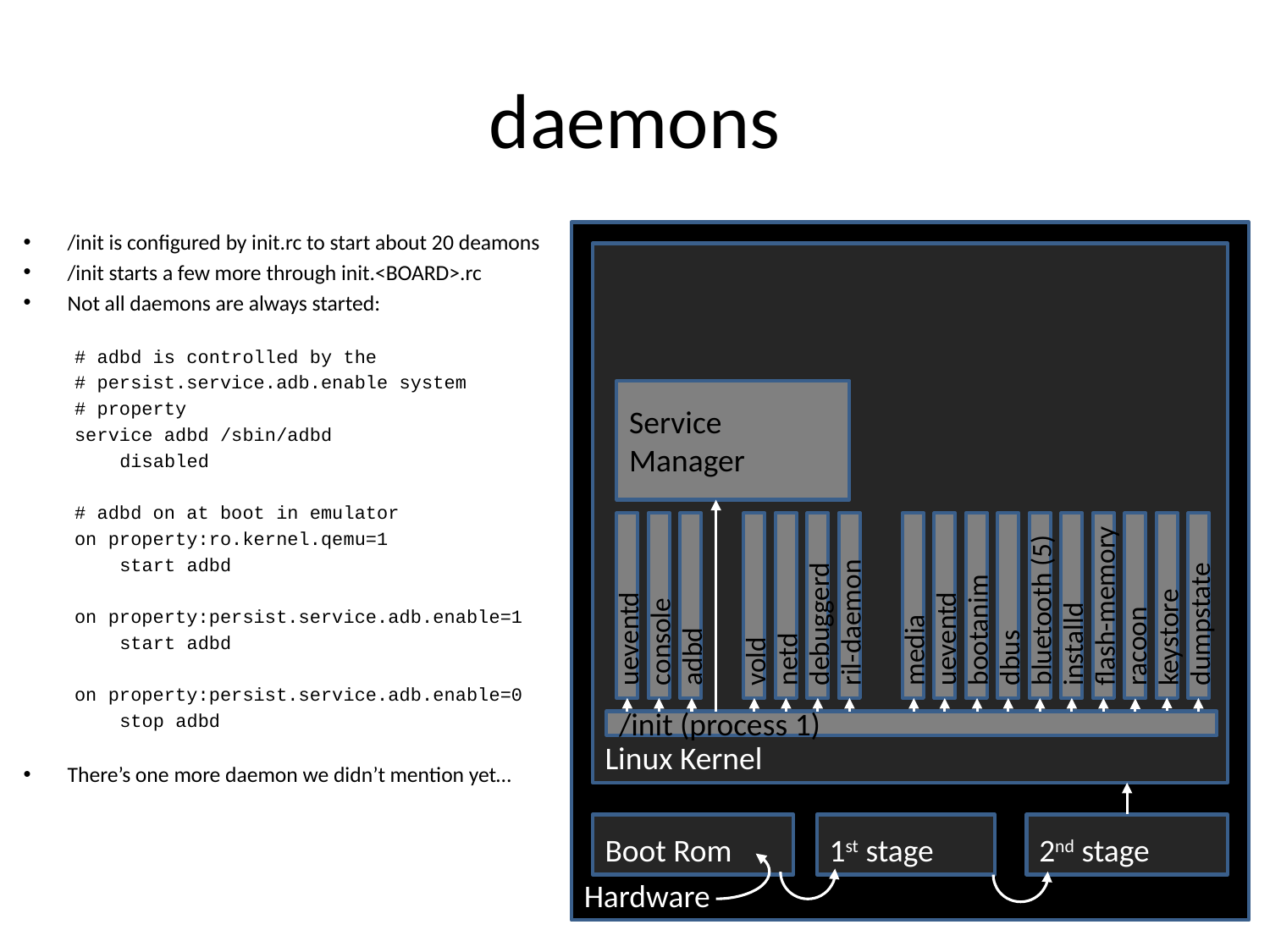

# daemons
/init is configured by init.rc to start about 20 deamons
/init starts a few more through init.<BOARD>.rc
Not all daemons are always started:

# adbd is controlled by the
# persist.service.adb.enable system
# property
service adbd /sbin/adbd
    disabled

# adbd on at boot in emulator
on property:ro.kernel.qemu=1
    start adbd

on property:persist.service.adb.enable=1
    start adbd

on property:persist.service.adb.enable=0
    stop adbd

There’s one more daemon we didn’t mention yet…

Hardware
Linux Kernel
Service
Manager
ueventd
console
adbd
vold
netd
debuggerd
ril-daemon
media
ueventd
bootanim
dbus
bluetooth (5)
installd
flash-memory
racoon
keystore
dumpstate
/init (process 1)
Boot Rom
1st stage
2nd stage